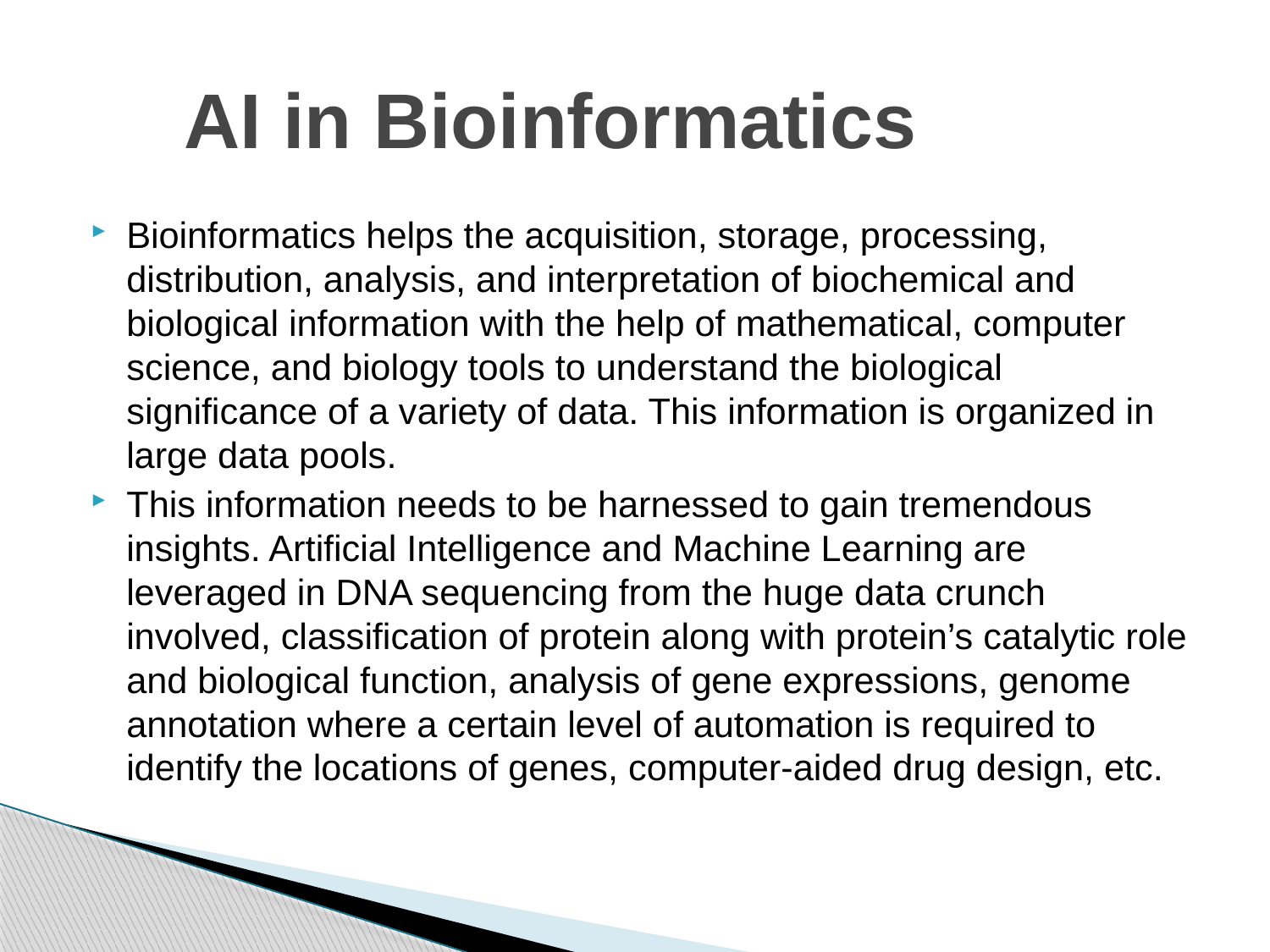

# AI in Bioinformatics
Bioinformatics helps the acquisition, storage, processing, distribution, analysis, and interpretation of biochemical and biological information with the help of mathematical, computer science, and biology tools to understand the biological significance of a variety of data. This information is organized in large data pools.
This information needs to be harnessed to gain tremendous insights. Artificial Intelligence and Machine Learning are leveraged in DNA sequencing from the huge data crunch involved, classification of protein along with protein’s catalytic role and biological function, analysis of gene expressions, genome annotation where a certain level of automation is required to identify the locations of genes, computer-aided drug design, etc.